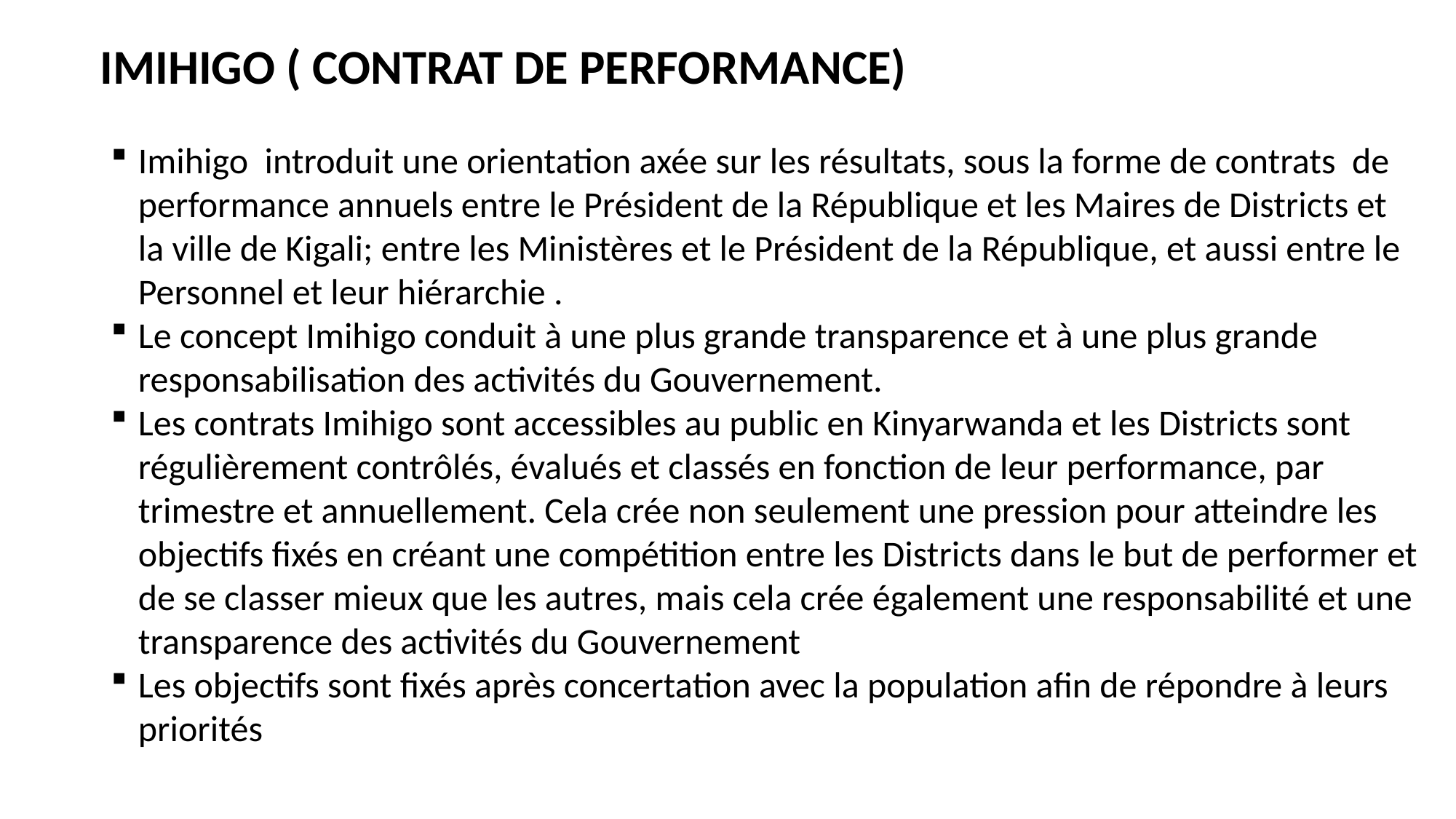

# IMIHIGO ( CONTRAT DE PERFORMANCE)
Imihigo  introduit une orientation axée sur les résultats, sous la forme de contrats  de performance annuels entre le Président de la République et les Maires de Districts et la ville de Kigali; entre les Ministères et le Président de la République, et aussi entre le Personnel et leur hiérarchie .
Le concept Imihigo conduit à une plus grande transparence et à une plus grande responsabilisation des activités du Gouvernement.
Les contrats Imihigo sont accessibles au public en Kinyarwanda et les Districts sont régulièrement contrôlés, évalués et classés en fonction de leur performance, par trimestre et annuellement. Cela crée non seulement une pression pour atteindre les objectifs fixés en créant une compétition entre les Districts dans le but de performer et de se classer mieux que les autres, mais cela crée également une responsabilité et une transparence des activités du Gouvernement
Les objectifs sont fixés après concertation avec la population afin de répondre à leurs priorités